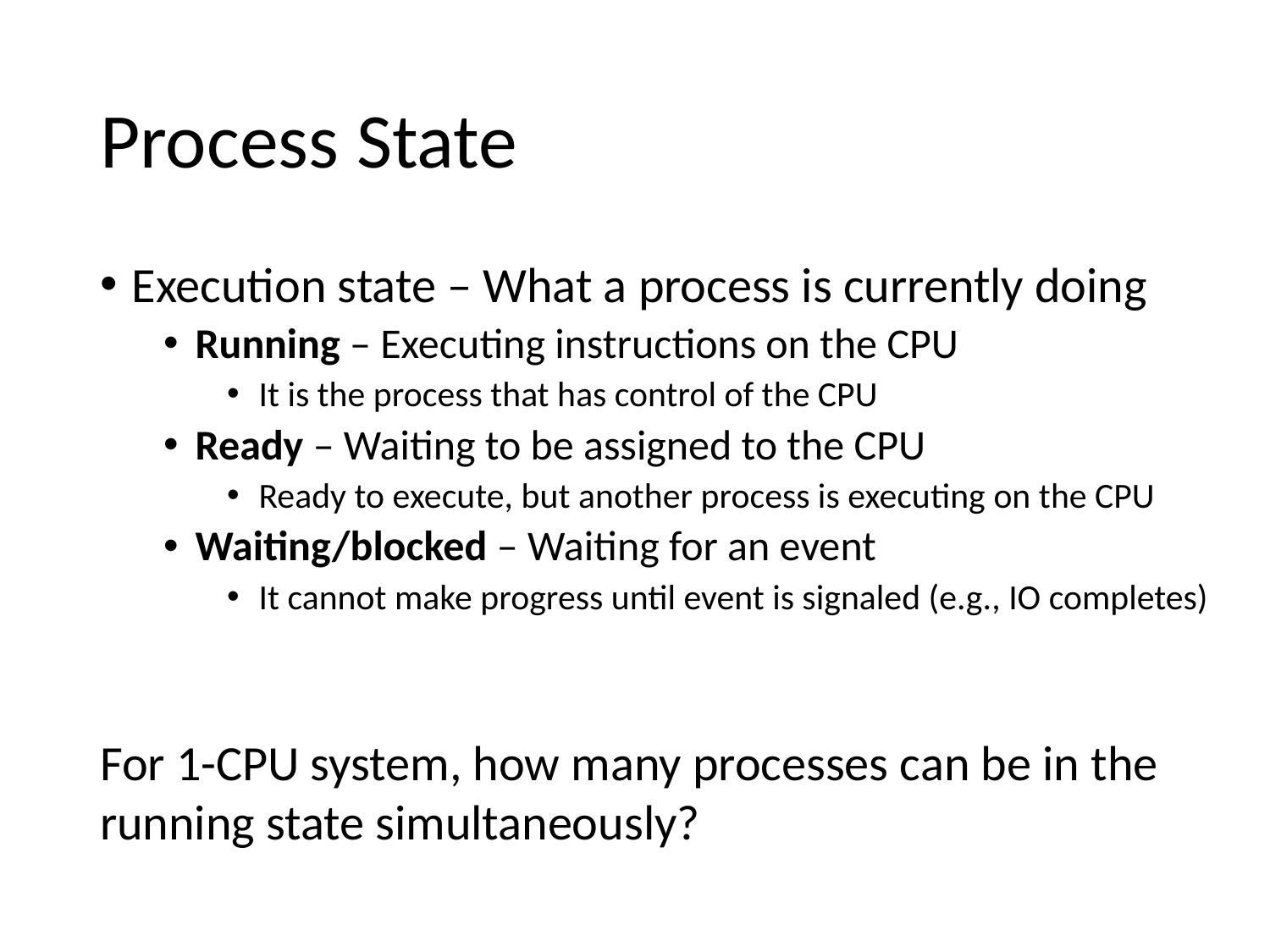

# Process State
Execution state – What a process is currently doing
Running – Executing instructions on the CPU
It is the process that has control of the CPU
Ready – Waiting to be assigned to the CPU
Ready to execute, but another process is executing on the CPU
Waiting/blocked – Waiting for an event
It cannot make progress until event is signaled (e.g., IO completes)
For 1-CPU system, how many processes can be in the running state simultaneously?